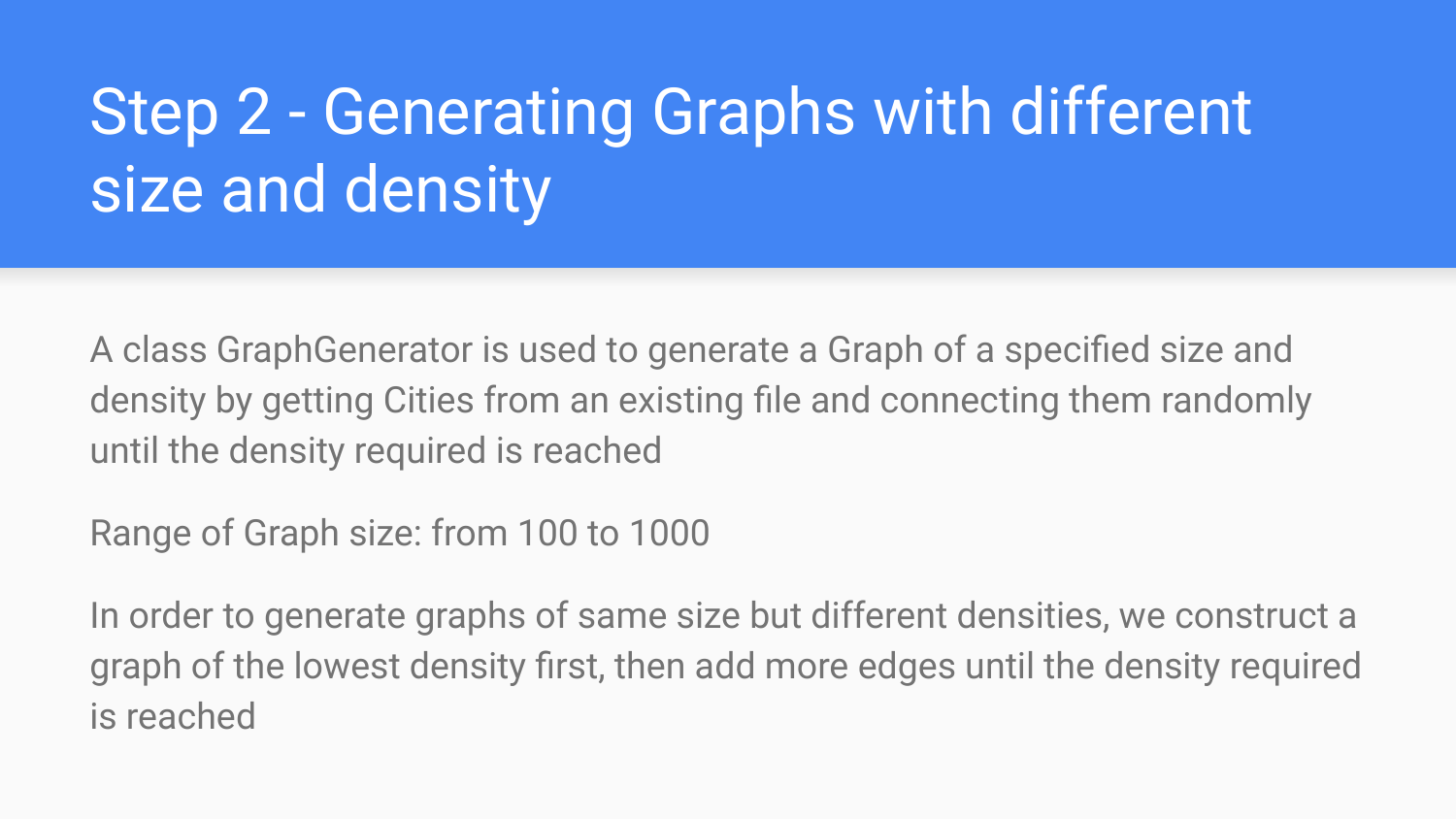

# Step 2 - Generating Graphs with different size and density
A class GraphGenerator is used to generate a Graph of a specified size and density by getting Cities from an existing file and connecting them randomly until the density required is reached
Range of Graph size: from 100 to 1000
In order to generate graphs of same size but different densities, we construct a graph of the lowest density first, then add more edges until the density required is reached